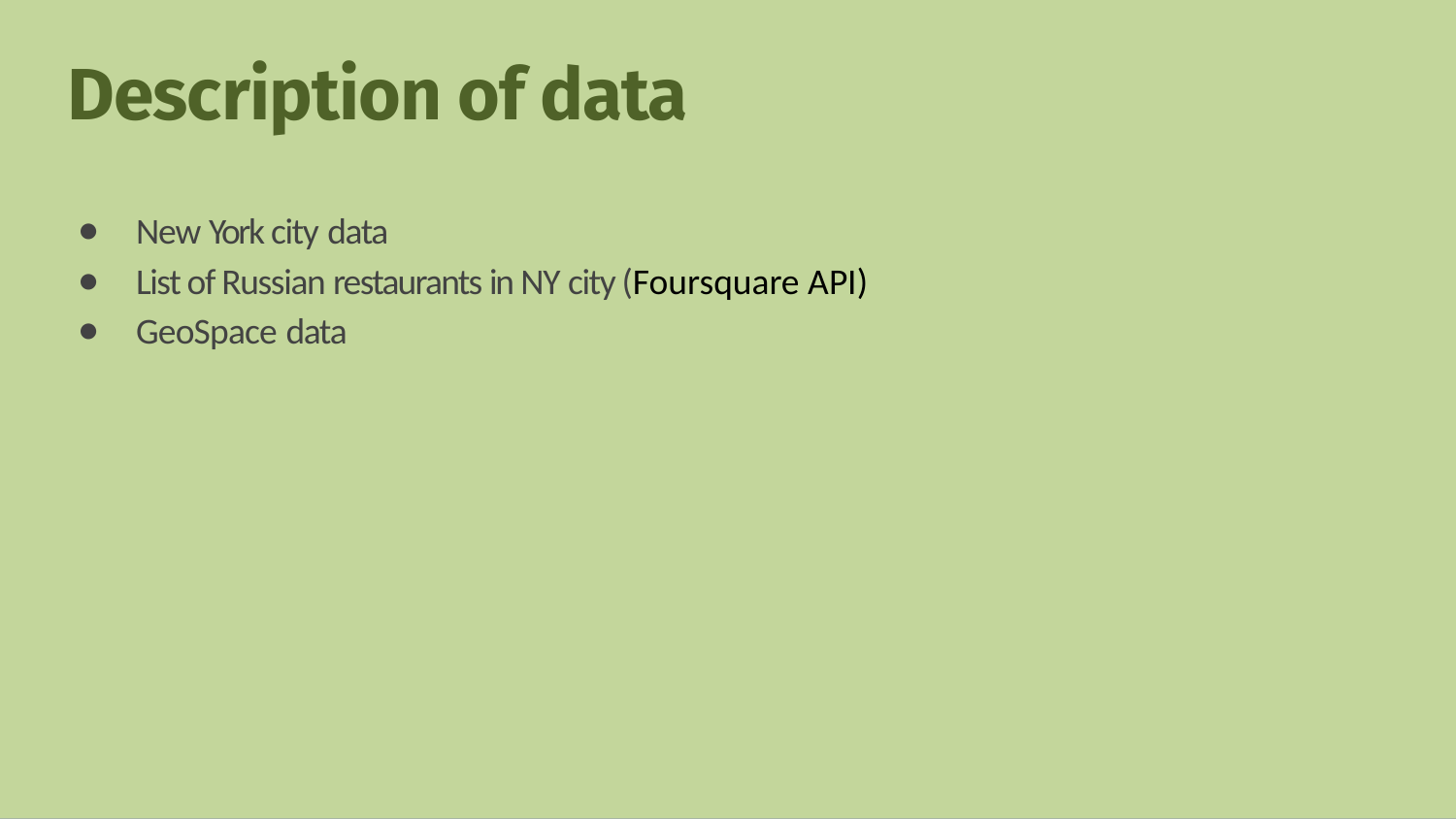

# Description of data
New York city data
List of Russian restaurants in NY city (Foursquare API)
GeoSpace data